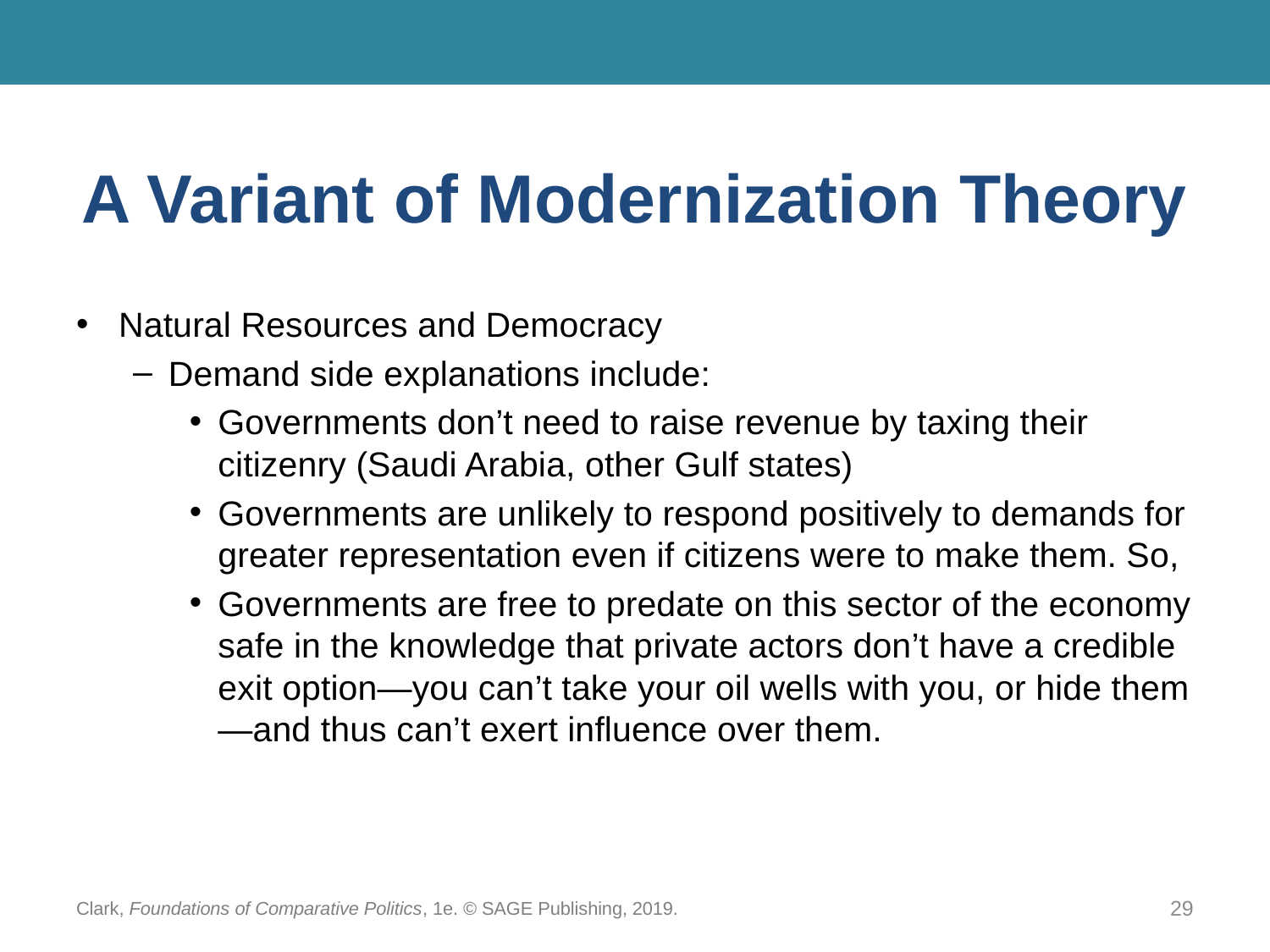

# A Variant of Modernization Theory
Natural Resources and Democracy
Demand side explanations include:
Governments don’t need to raise revenue by taxing their citizenry (Saudi Arabia, other Gulf states)
Governments are unlikely to respond positively to demands for greater representation even if citizens were to make them. So,
Governments are free to predate on this sector of the economy safe in the knowledge that private actors don’t have a credible exit option—you can’t take your oil wells with you, or hide them—and thus can’t exert influence over them.

Clark, Foundations of Comparative Politics, 1e. © SAGE Publishing, 2019.
29